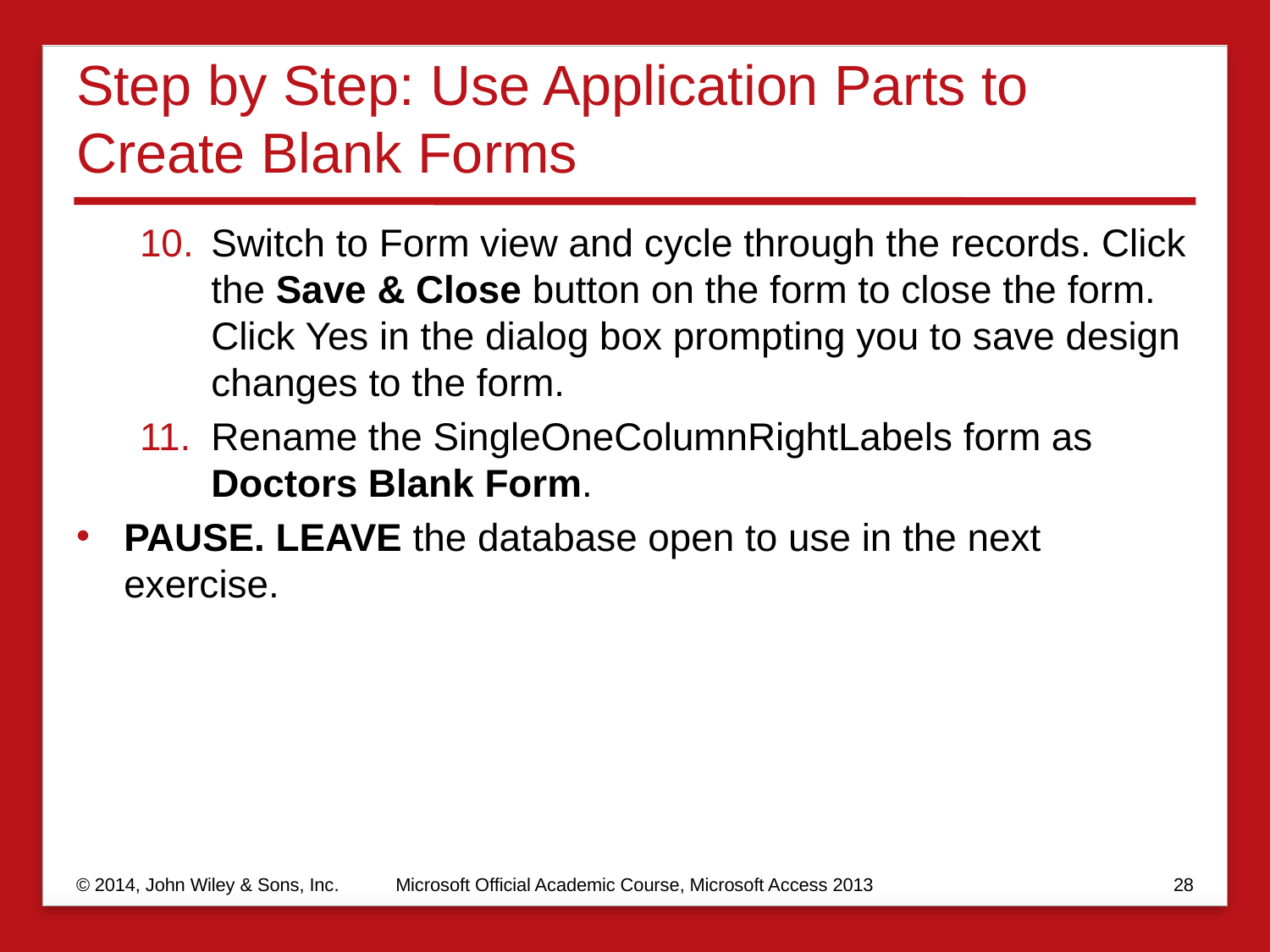

# Step by Step: Use Application Parts to Create Blank Forms
Switch to Form view and cycle through the records. Click the Save & Close button on the form to close the form. Click Yes in the dialog box prompting you to save design changes to the form.
Rename the SingleOneColumnRightLabels form as Doctors Blank Form.
PAUSE. LEAVE the database open to use in the next exercise.
© 2014, John Wiley & Sons, Inc.
Microsoft Official Academic Course, Microsoft Access 2013
28